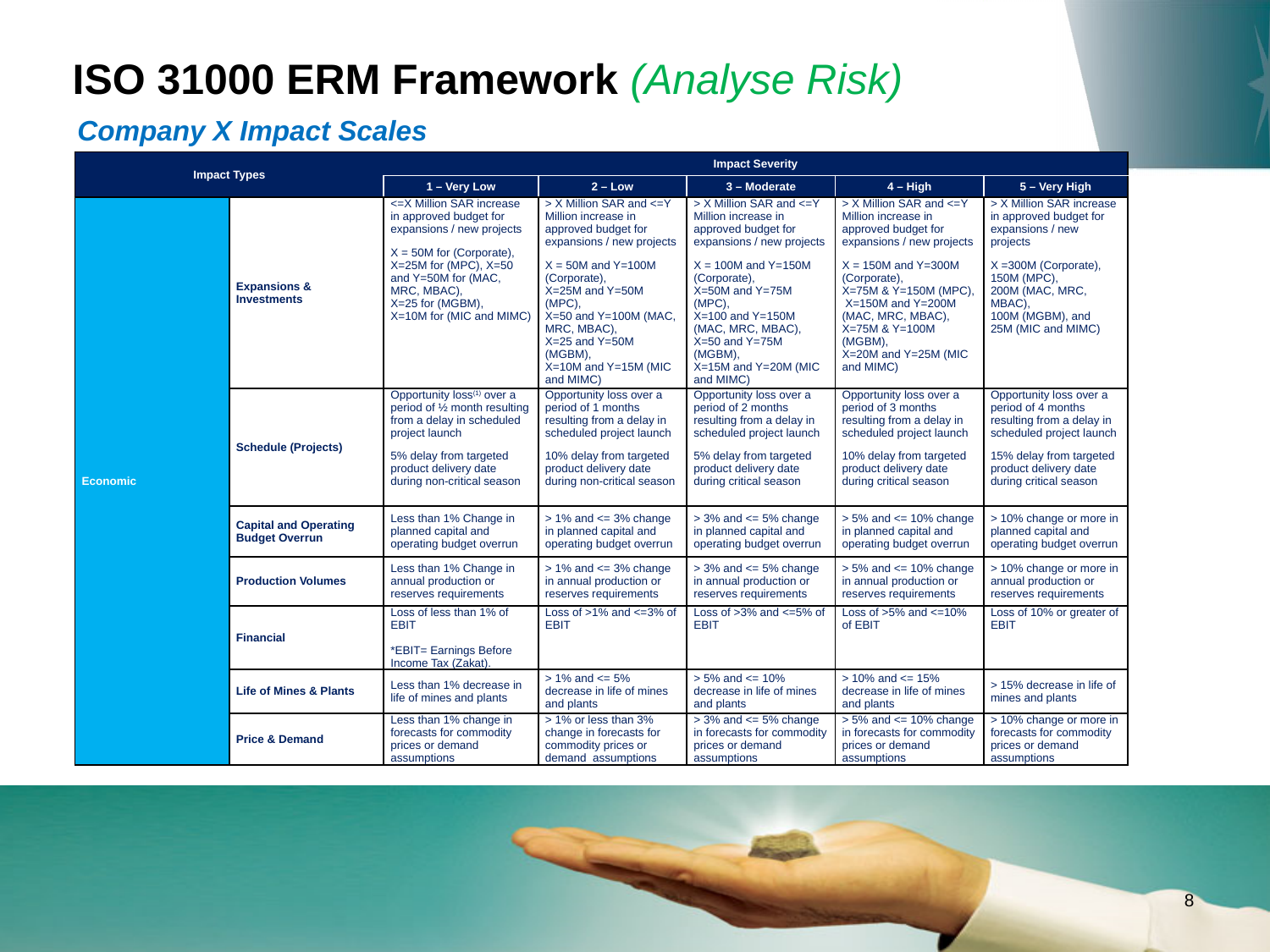

ISO 31000 ERM Framework (Analyse Risk)
# Company X Impact Scales
| Impact Types |  | Impact Severity |  |  |  |  |
| --- | --- | --- | --- | --- | --- | --- |
|  |  | 1 – Very Low | 2 – Low | 3 – Moderate | 4 – High | 5 – Very High |
| Economic | Expansions & Investments | <=X Million SAR increase in approved budget for expansions / new projects X = 50M for (Corporate), X=25M for (MPC), X=50 and Y=50M for (MAC, MRC, MBAC), X=25 for (MGBM), X=10M for (MIC and MIMC) | > X Million SAR and <=Y Million increase in approved budget for expansions / new projects X = 50M and Y=100M (Corporate), X=25M and Y=50M (MPC), X=50 and Y=100M (MAC, MRC, MBAC), X=25 and Y=50M (MGBM), X=10M and Y=15M (MIC and MIMC) | > X Million SAR and <=Y Million increase in approved budget for expansions / new projects X = 100M and Y=150M (Corporate), X=50M and Y=75M (MPC), X=100 and Y=150M (MAC, MRC, MBAC), X=50 and Y=75M (MGBM), X=15M and Y=20M (MIC and MIMC) | > X Million SAR and <=Y Million increase in approved budget for expansions / new projects X = 150M and Y=300M (Corporate), X=75M & Y=150M (MPC), X=150M and Y=200M (MAC, MRC, MBAC), X=75M & Y=100M (MGBM), X=20M and Y=25M (MIC and MIMC) | > X Million SAR increase in approved budget for expansions / new projects X =300M (Corporate), 150M (MPC), 200M (MAC, MRC, MBAC), 100M (MGBM), and 25M (MIC and MIMC) |
|  | Schedule (Projects) | Opportunity loss(1) over a period of ½ month resulting from a delay in scheduled project launch 5% delay from targeted product delivery date during non-critical season | Opportunity loss over a period of 1 months resulting from a delay in scheduled project launch 10% delay from targeted product delivery date during non-critical season | Opportunity loss over a period of 2 months resulting from a delay in scheduled project launch 5% delay from targeted product delivery date during critical season | Opportunity loss over a period of 3 months resulting from a delay in scheduled project launch 10% delay from targeted product delivery date during critical season | Opportunity loss over a period of 4 months resulting from a delay in scheduled project launch 15% delay from targeted product delivery date during critical season |
|  | Capital and Operating Budget Overrun | Less than 1% Change in planned capital and operating budget overrun | > 1% and <= 3% change in planned capital and operating budget overrun | > 3% and <= 5% change in planned capital and operating budget overrun | > 5% and <= 10% change in planned capital and operating budget overrun | > 10% change or more in planned capital and operating budget overrun |
|  | Production Volumes | Less than 1% Change in annual production or reserves requirements | > 1% and <= 3% change in annual production or reserves requirements | > 3% and <= 5% change in annual production or reserves requirements | > 5% and <= 10% change in annual production or reserves requirements | > 10% change or more in annual production or reserves requirements |
|  | Financial | Loss of less than 1% of EBIT \*EBIT= Earnings Before Income Tax (Zakat). | Loss of >1% and <=3% of EBIT | Loss of >3% and <=5% of EBIT | Loss of >5% and <=10% of EBIT | Loss of 10% or greater of EBIT |
|  | Life of Mines & Plants | Less than 1% decrease in life of mines and plants | > 1% and <= 5% decrease in life of mines and plants | > 5% and <= 10% decrease in life of mines and plants | > 10% and <= 15% decrease in life of mines and plants | > 15% decrease in life of mines and plants |
|  | Price & Demand | Less than 1% change in forecasts for commodity prices or demand assumptions | > 1% or less than 3% change in forecasts for commodity prices or demand assumptions | > 3% and <= 5% change in forecasts for commodity prices or demand assumptions | > 5% and <= 10% change in forecasts for commodity prices or demand assumptions | > 10% change or more in forecasts for commodity prices or demand assumptions |
contents
8